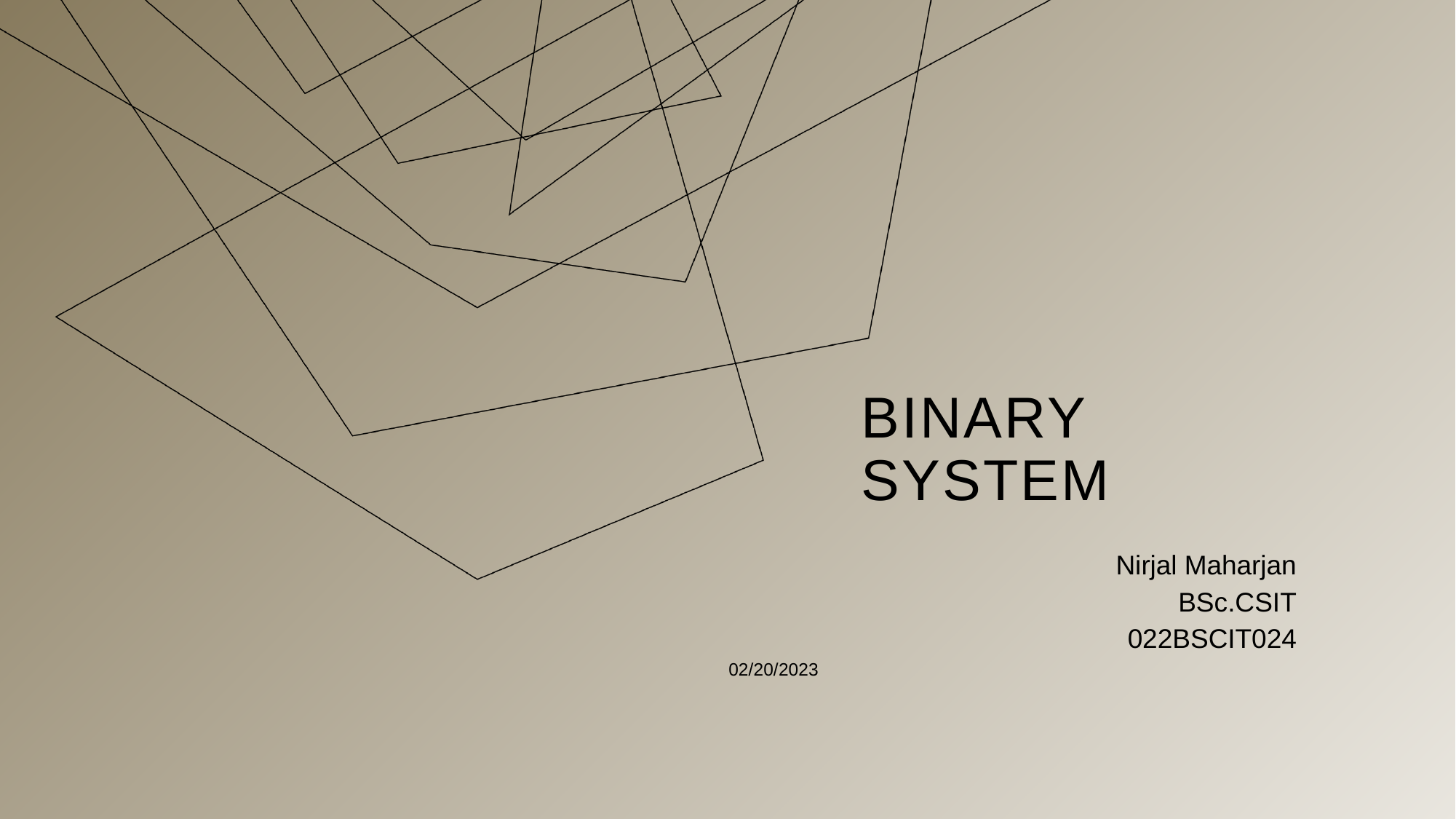

# binary system
Nirjal Maharjan
BSc.CSIT
022BSCIT024
02/20/2023